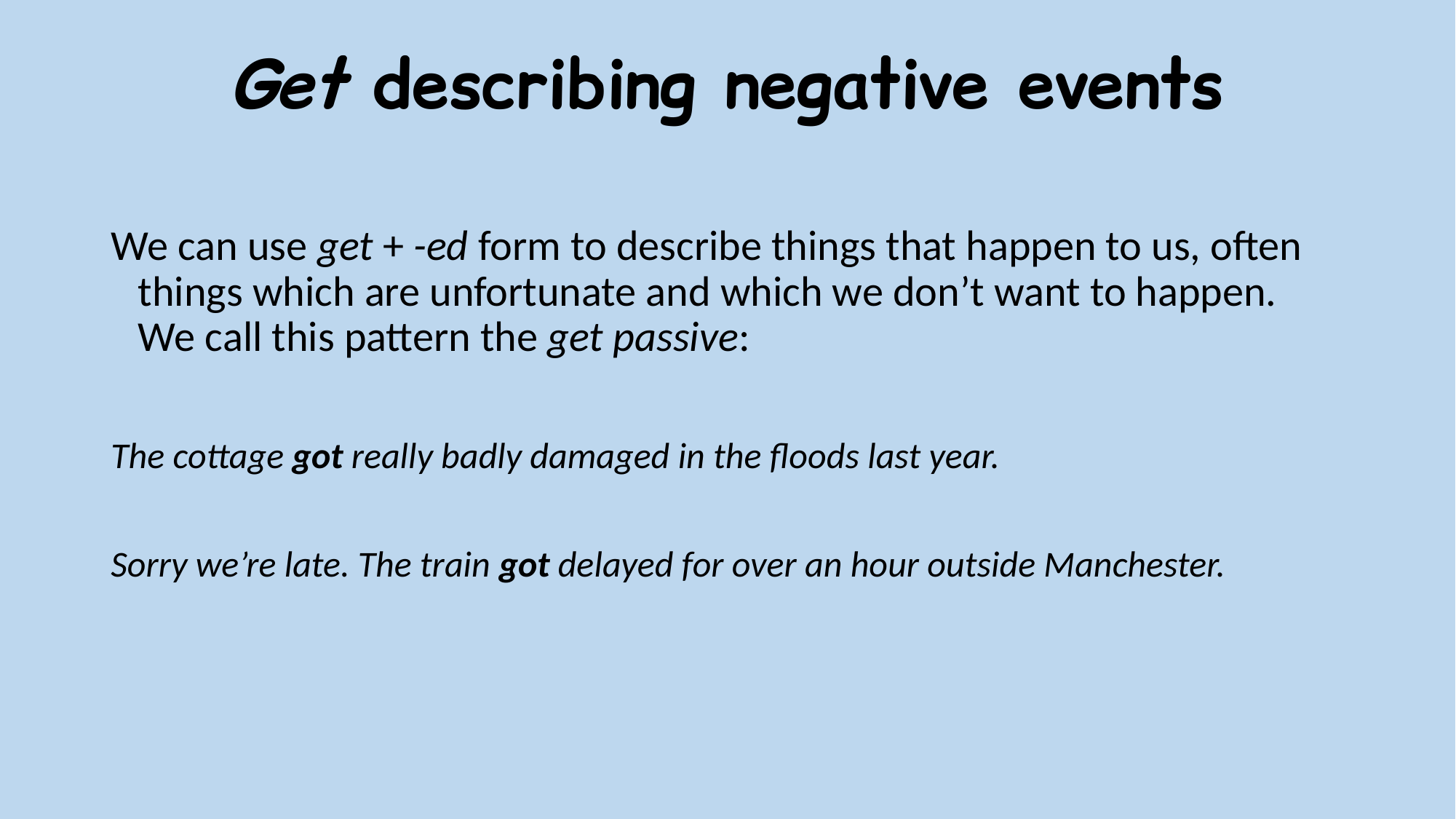

# Get describing negative events

We can use get + -ed form to describe things that happen to us, often things which are unfortunate and which we don’t want to happen. We call this pattern the get passive:

The cottage got really badly damaged in the floods last year.

Sorry we’re late. The train got delayed for over an hour outside Manchester.